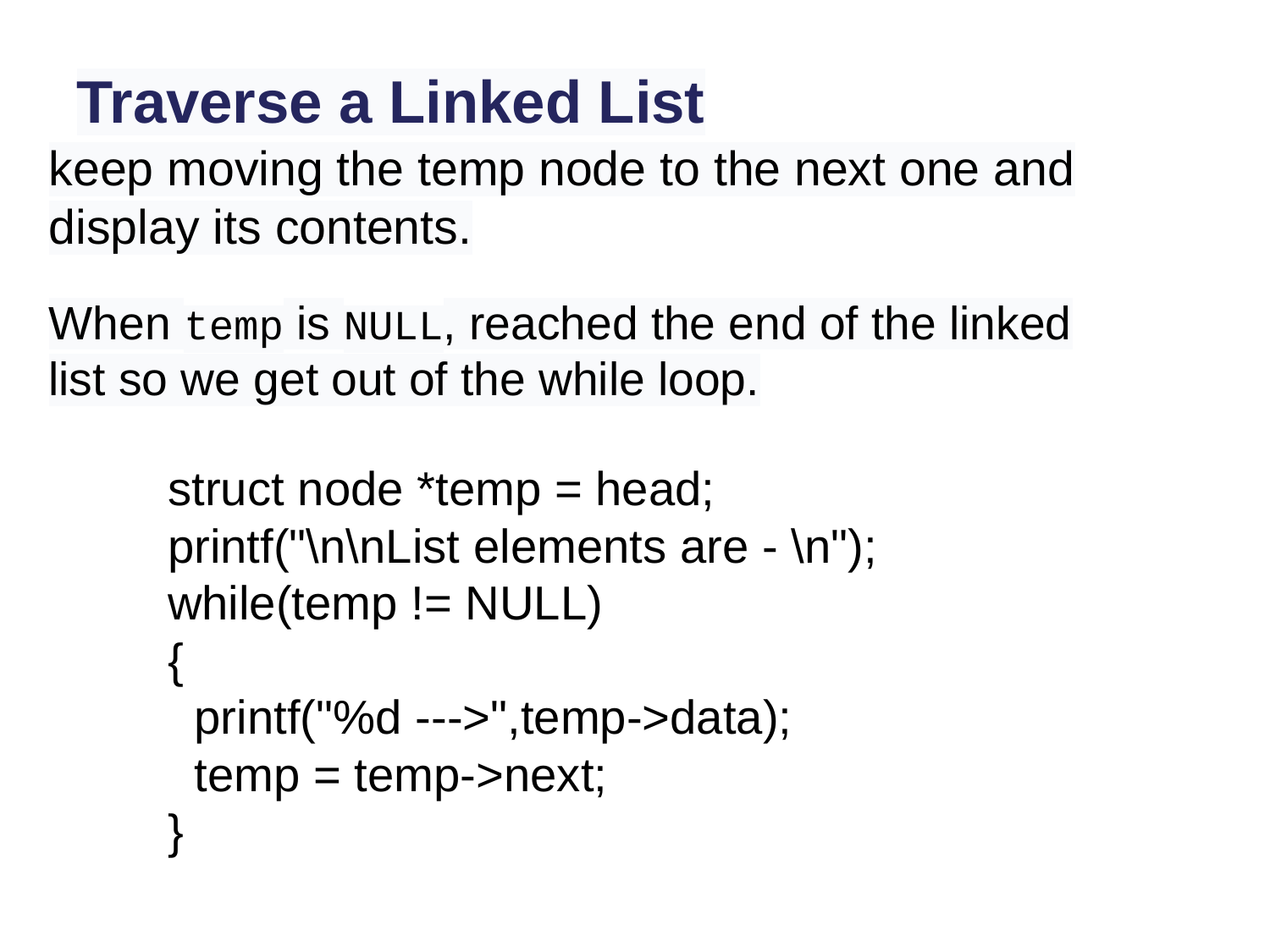

# Traverse a Linked List

keep moving the temp node to the next one and display its contents.
When temp is NULL, reached the end of the linked list so we get out of the while loop.
struct node *temp = head;
printf("\n\nList elements are - \n");
while(temp != NULL)
{
  printf("%d --->",temp->data);
  temp = temp->next;
}